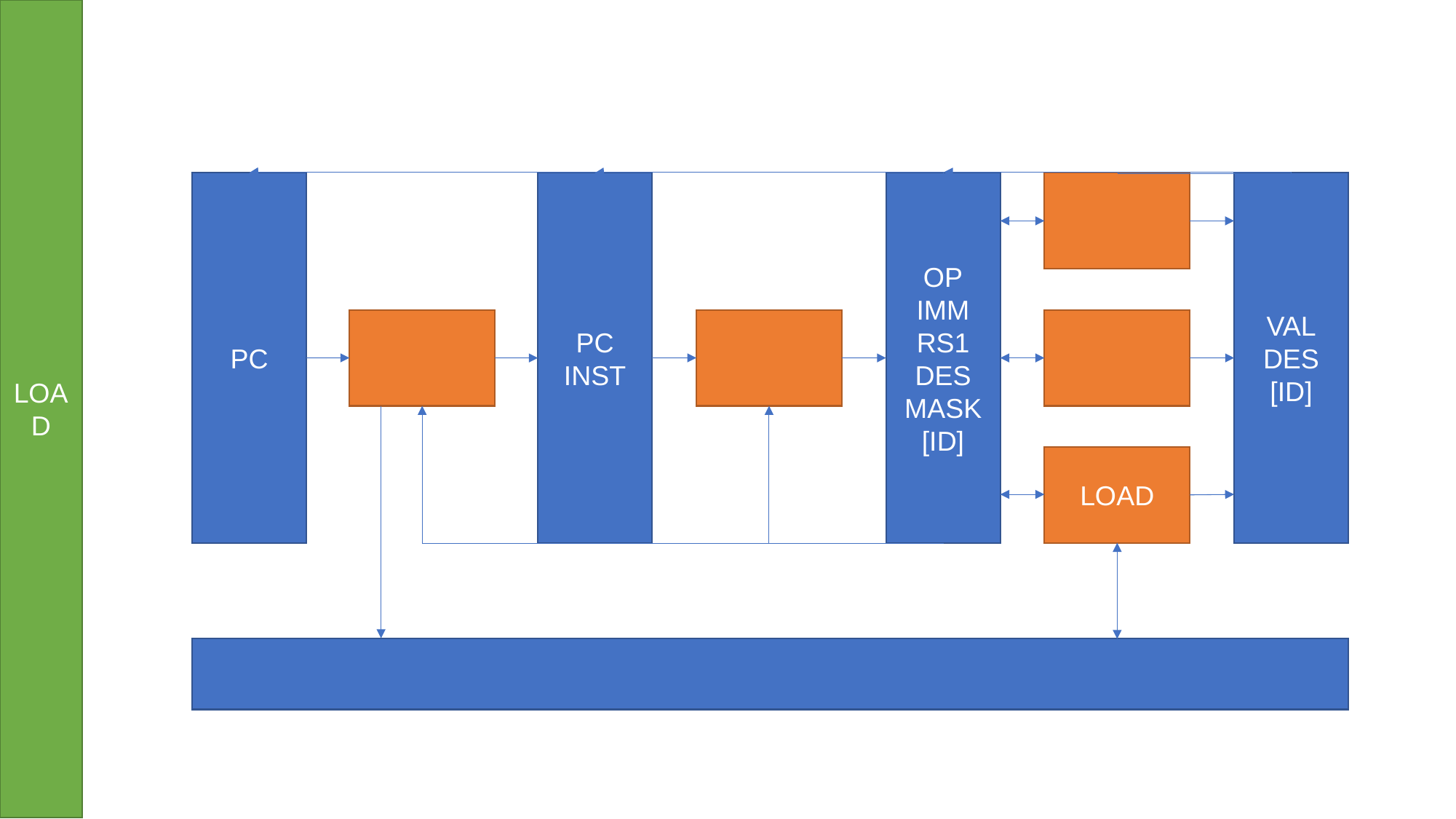

LOAD
PC
PC
INST
OP
IMM
RS1
DES
MASK
[ID]

VAL
DES
[ID]

LOAD